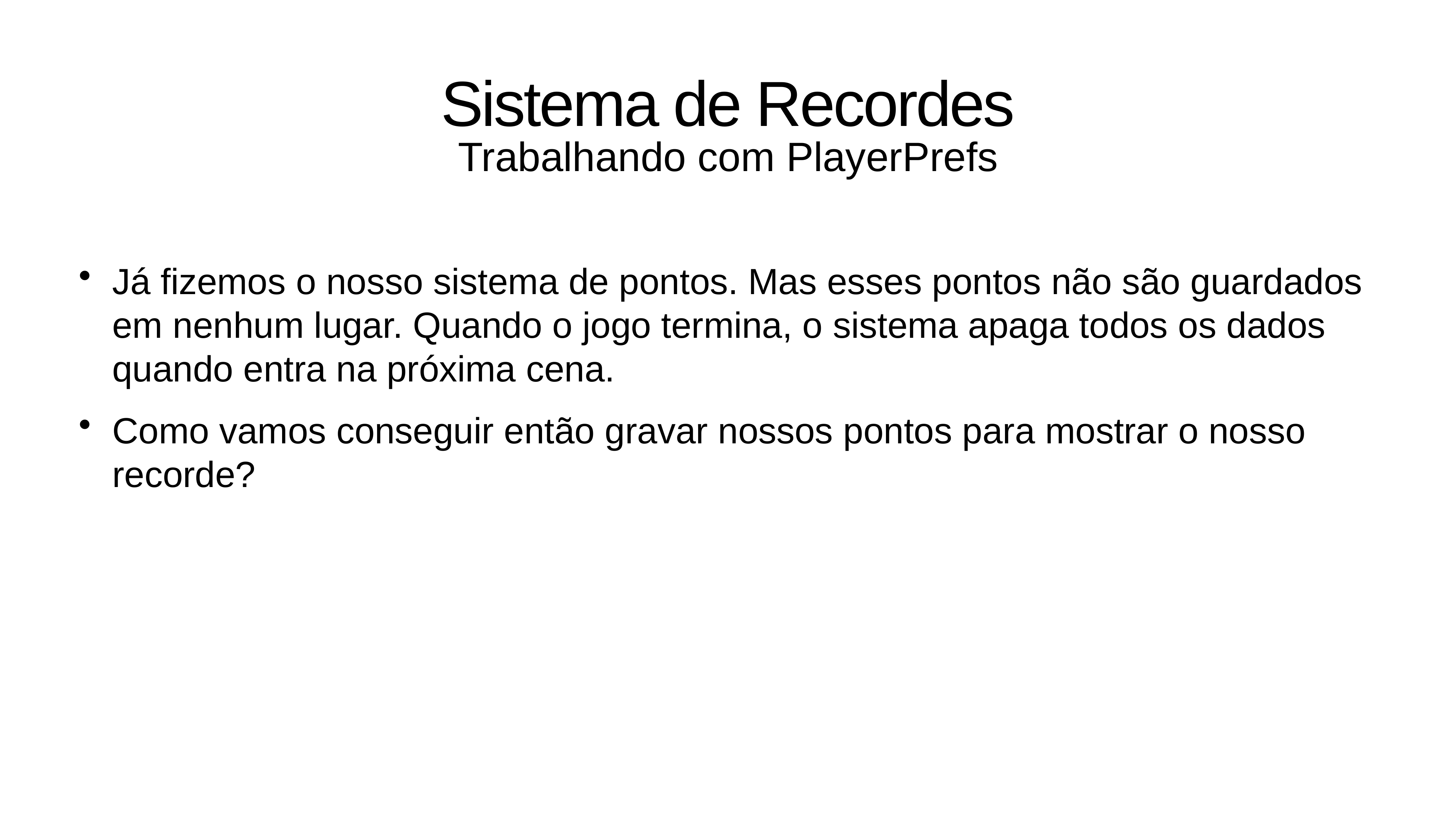

# Sistema de Recordes
Trabalhando com PlayerPrefs
Já fizemos o nosso sistema de pontos. Mas esses pontos não são guardados em nenhum lugar. Quando o jogo termina, o sistema apaga todos os dados quando entra na próxima cena.
Como vamos conseguir então gravar nossos pontos para mostrar o nosso recorde?